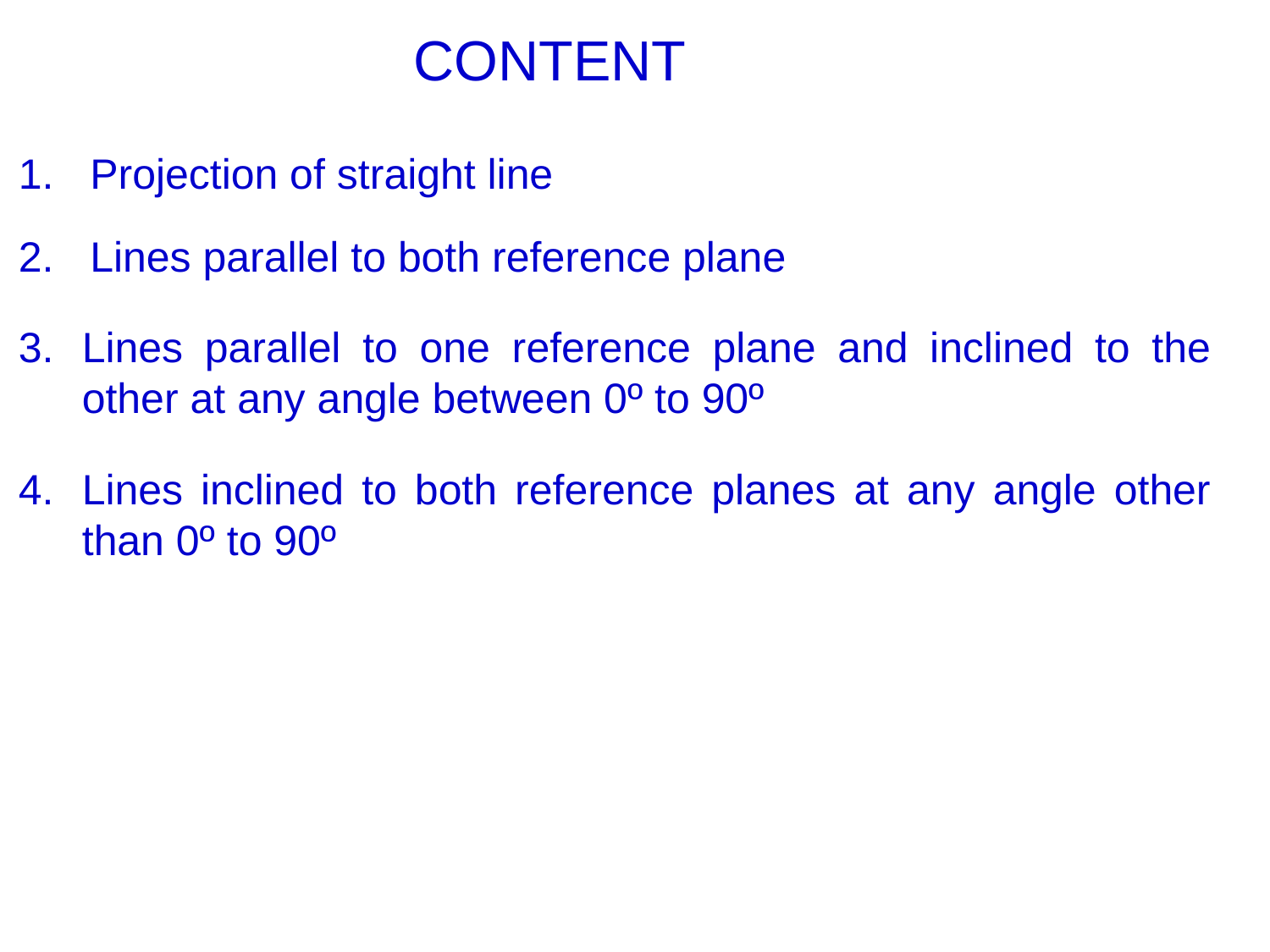

CONTENT
Projection of straight line
Lines parallel to both reference plane
Lines parallel to one reference plane and inclined to the other at any angle between 0º to 90º
Lines inclined to both reference planes at any angle other than 0º to 90º